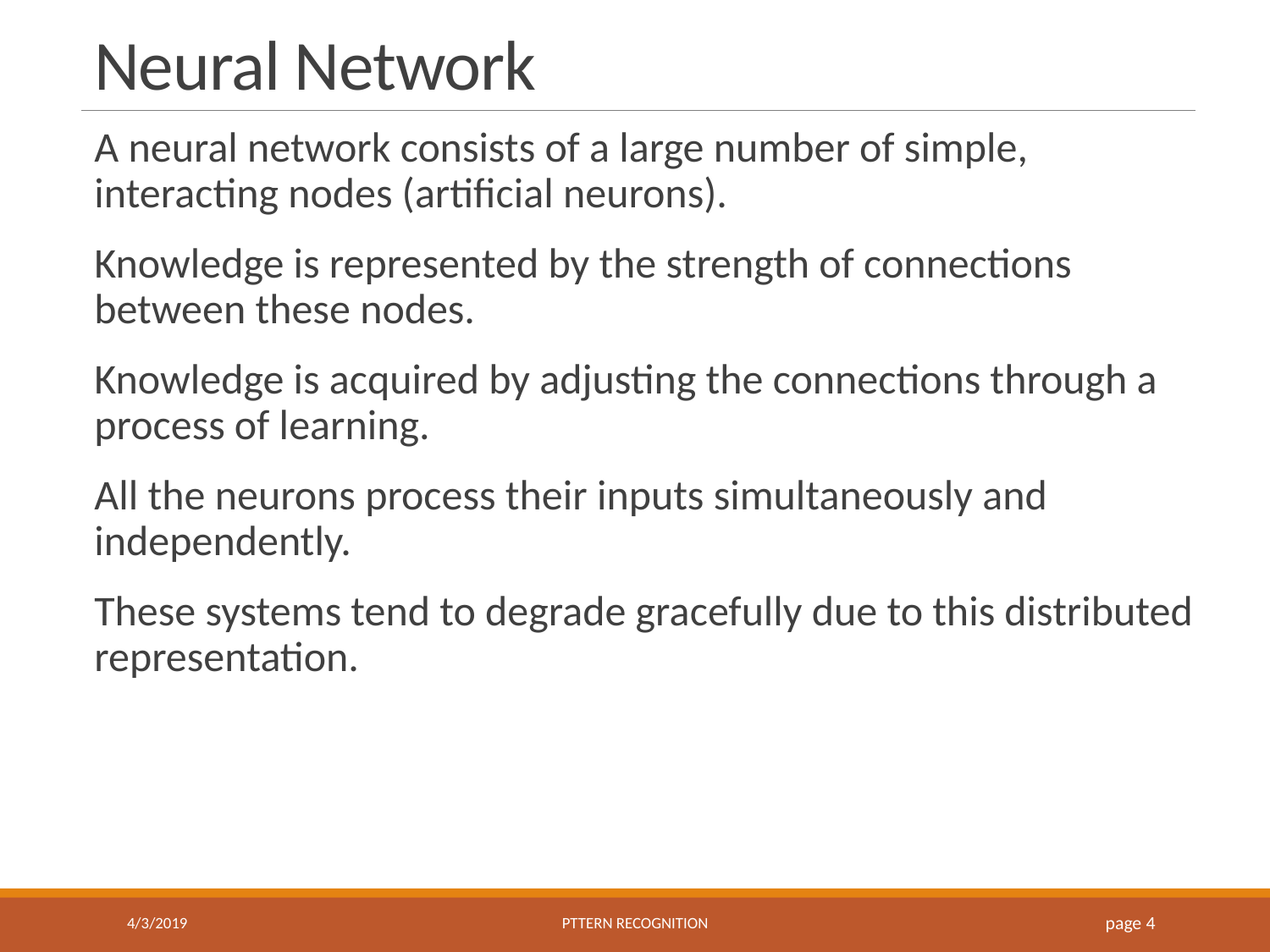

# Neural Network
A neural network consists of a large number of simple, interacting nodes (artificial neurons).
Knowledge is represented by the strength of connections between these nodes.
Knowledge is acquired by adjusting the connections through a process of learning.
All the neurons process their inputs simultaneously and independently.
These systems tend to degrade gracefully due to this distributed representation.
4/3/2019
Pttern recognition
 page 4